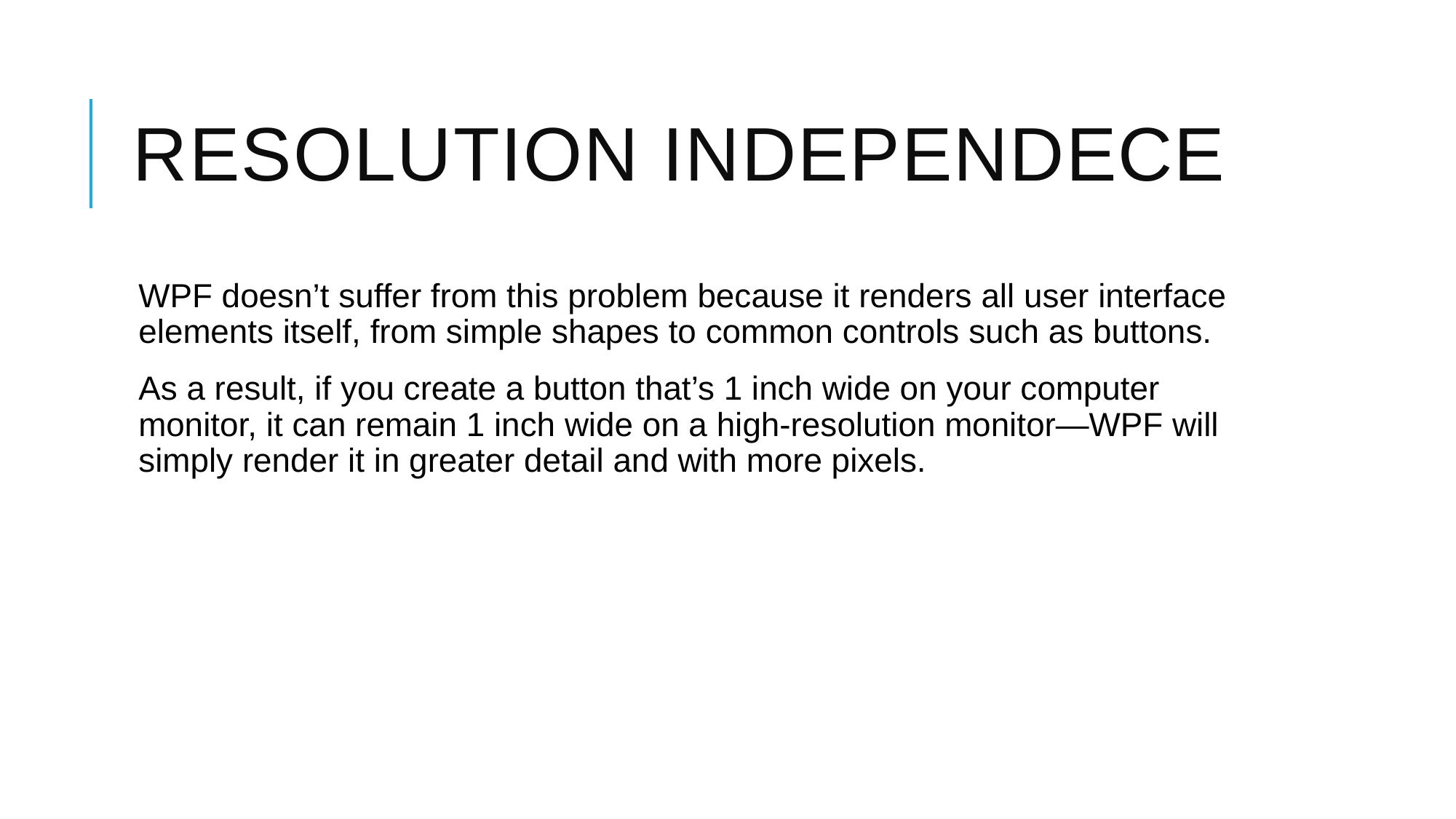

# Resolution independece
WPF doesn’t suffer from this problem because it renders all user interface elements itself, from simple shapes to common controls such as buttons.
As a result, if you create a button that’s 1 inch wide on your computer monitor, it can remain 1 inch wide on a high-resolution monitor—WPF will simply render it in greater detail and with more pixels.